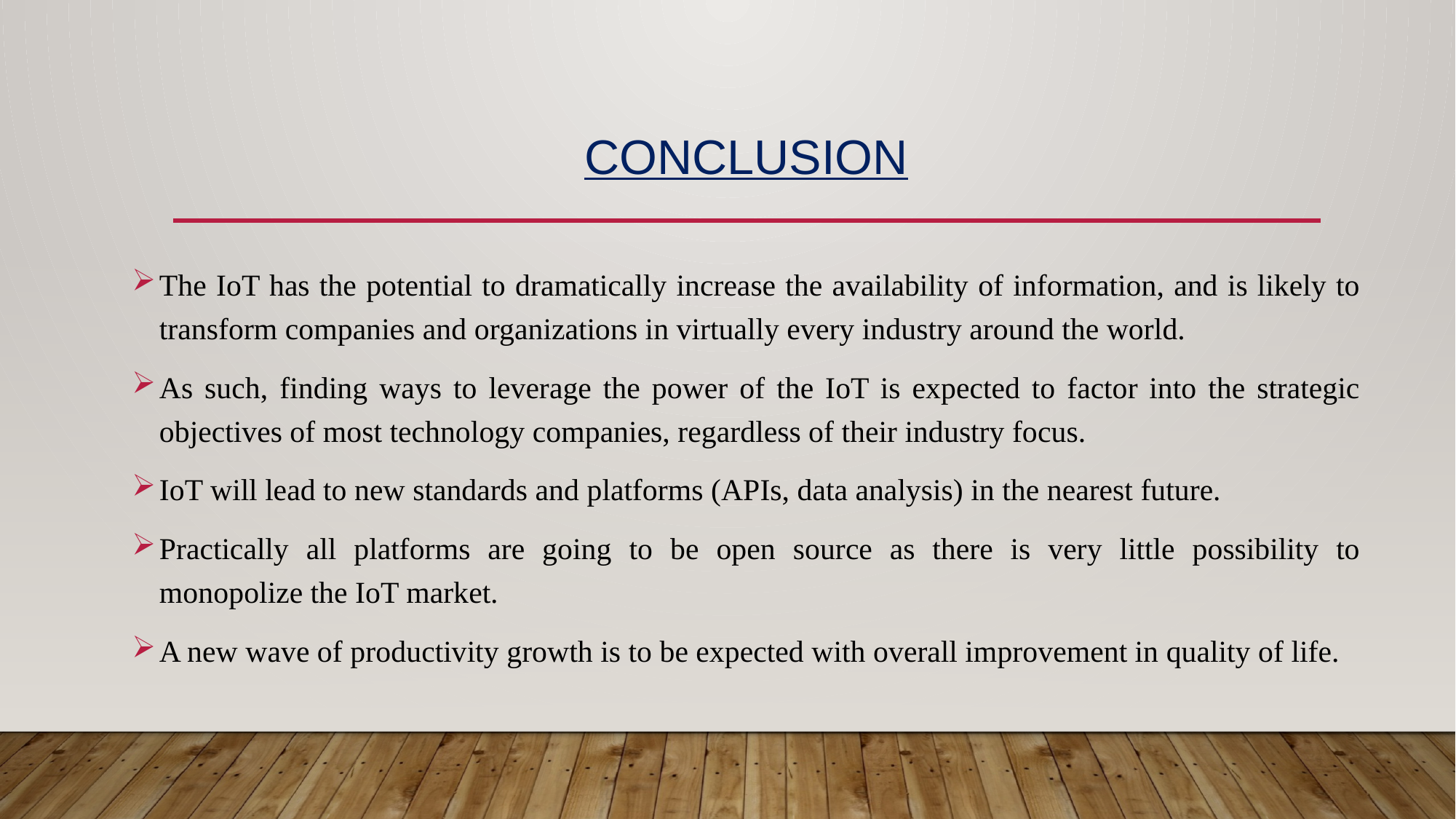

# conclusion
The IoT has the potential to dramatically increase the availability of information, and is likely to transform companies and organizations in virtually every industry around the world.
As such, finding ways to leverage the power of the IoT is expected to factor into the strategic objectives of most technology companies, regardless of their industry focus.
IoT will lead to new standards and platforms (APIs, data analysis) in the nearest future.
Practically all platforms are going to be open source as there is very little possibility to monopolize the IoT market.
A new wave of productivity growth is to be expected with overall improvement in quality of life.